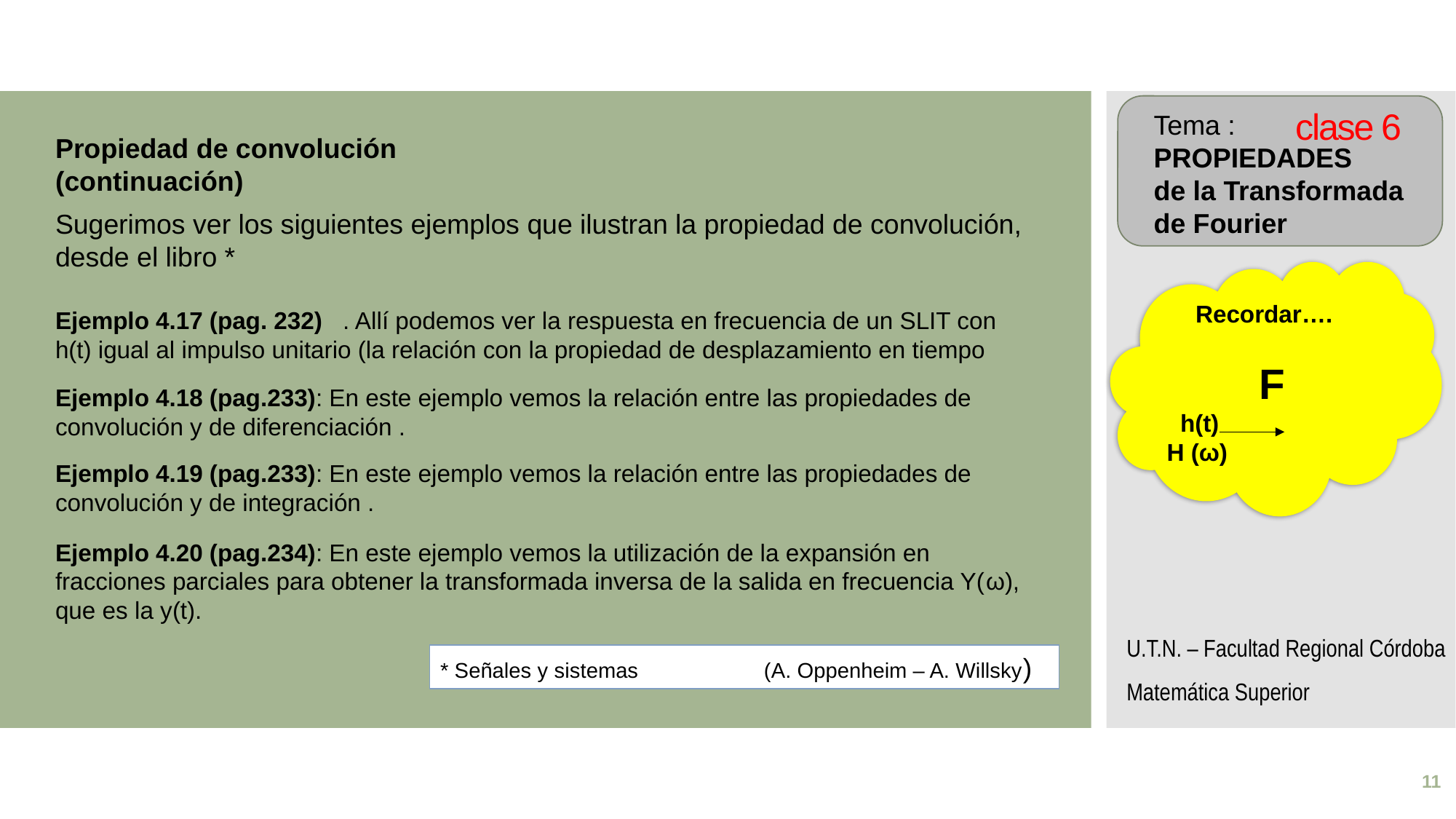

# clase 6

Tema :
PROPIEDADES
de la Transformada de Fourier
Propiedad de convolución (continuación)
Sugerimos ver los siguientes ejemplos que ilustran la propiedad de convolución, desde el libro *

Ejemplo 4.17 (pag. 232)   . Allí podemos ver la respuesta en frecuencia de un SLIT con h(t) igual al impulso unitario (la relación con la propiedad de desplazamiento en tiempo
Recordar….

             F
  h(t)                 H (ω)
Ejemplo 4.18 (pag.233): En este ejemplo vemos la relación entre las propiedades de convolución y de diferenciación .
Ejemplo 4.19 (pag.233): En este ejemplo vemos la relación entre las propiedades de convolución y de integración .
Ejemplo 4.20 (pag.234): En este ejemplo vemos la utilización de la expansión en fracciones parciales para obtener la transformada inversa de la salida en frecuencia Y(ω), que es la y(t).
U.T.N. – Facultad Regional Córdoba Matemática Superior
* Señales y sistemas                     (A. Oppenheim – A. Willsky)
11